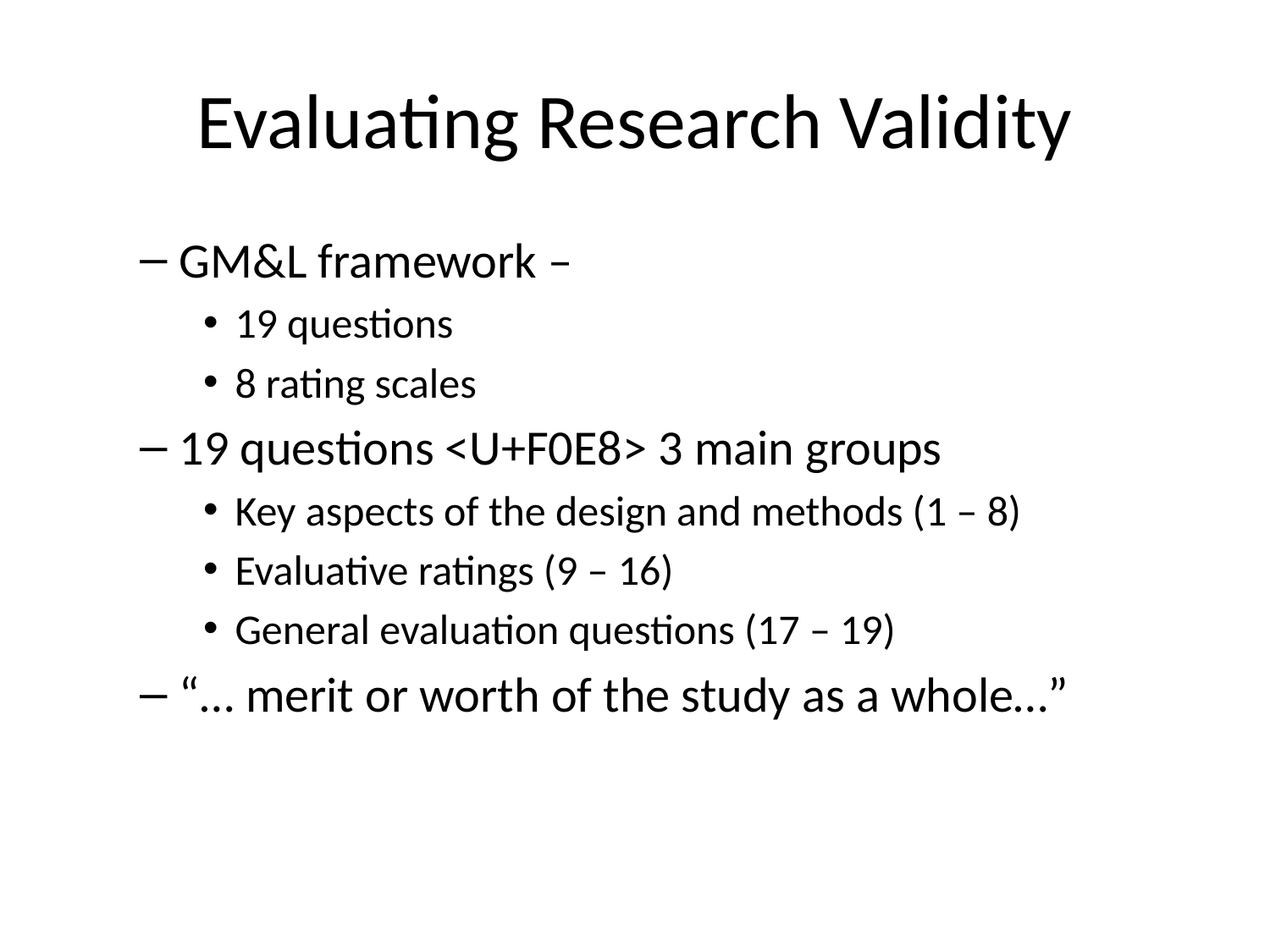

# Evaluating Research Validity
GM&L framework –
19 questions
8 rating scales
19 questions <U+F0E8> 3 main groups
Key aspects of the design and methods (1 – 8)
Evaluative ratings (9 – 16)
General evaluation questions (17 – 19)
“… merit or worth of the study as a whole…”